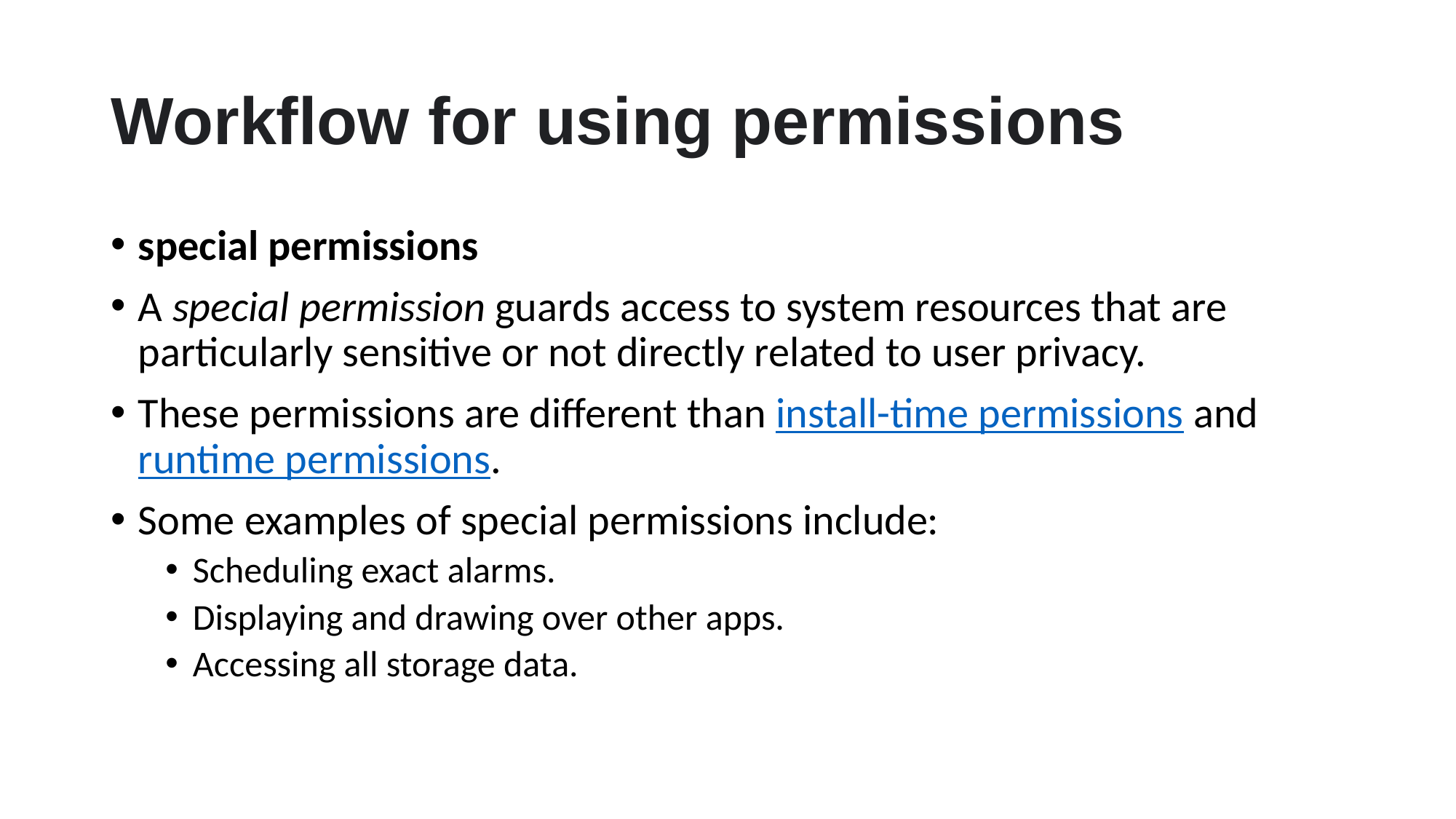

# Workflow for using permissions
special permissions
A special permission guards access to system resources that are particularly sensitive or not directly related to user privacy.
These permissions are different than install-time permissions and runtime permissions.
Some examples of special permissions include:
Scheduling exact alarms.
Displaying and drawing over other apps.
Accessing all storage data.